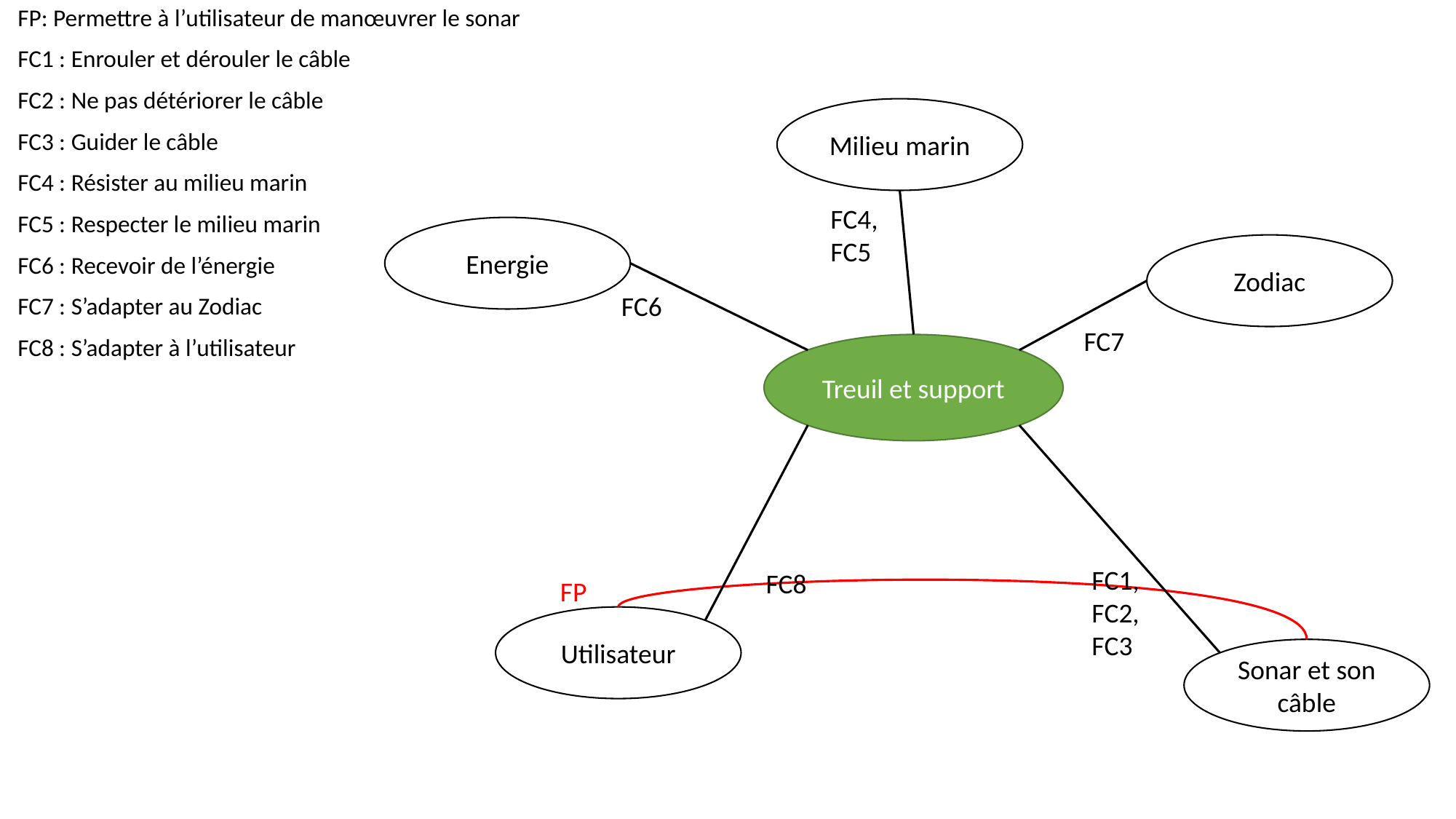

FP: Permettre à l’utilisateur de manœuvrer le sonar
FC1 : Enrouler et dérouler le câble
FC2 : Ne pas détériorer le câble
FC3 : Guider le câble
FC4 : Résister au milieu marin
FC5 : Respecter le milieu marin
FC6 : Recevoir de l’énergie
FC7 : S’adapter au Zodiac
FC8 : S’adapter à l’utilisateur

Milieu marin
FC4,
FC5
Energie
Zodiac
FC6
FC7
Treuil et support
FC1,
FC2,
FC3
FC8
FP
Utilisateur
Sonar et son câble